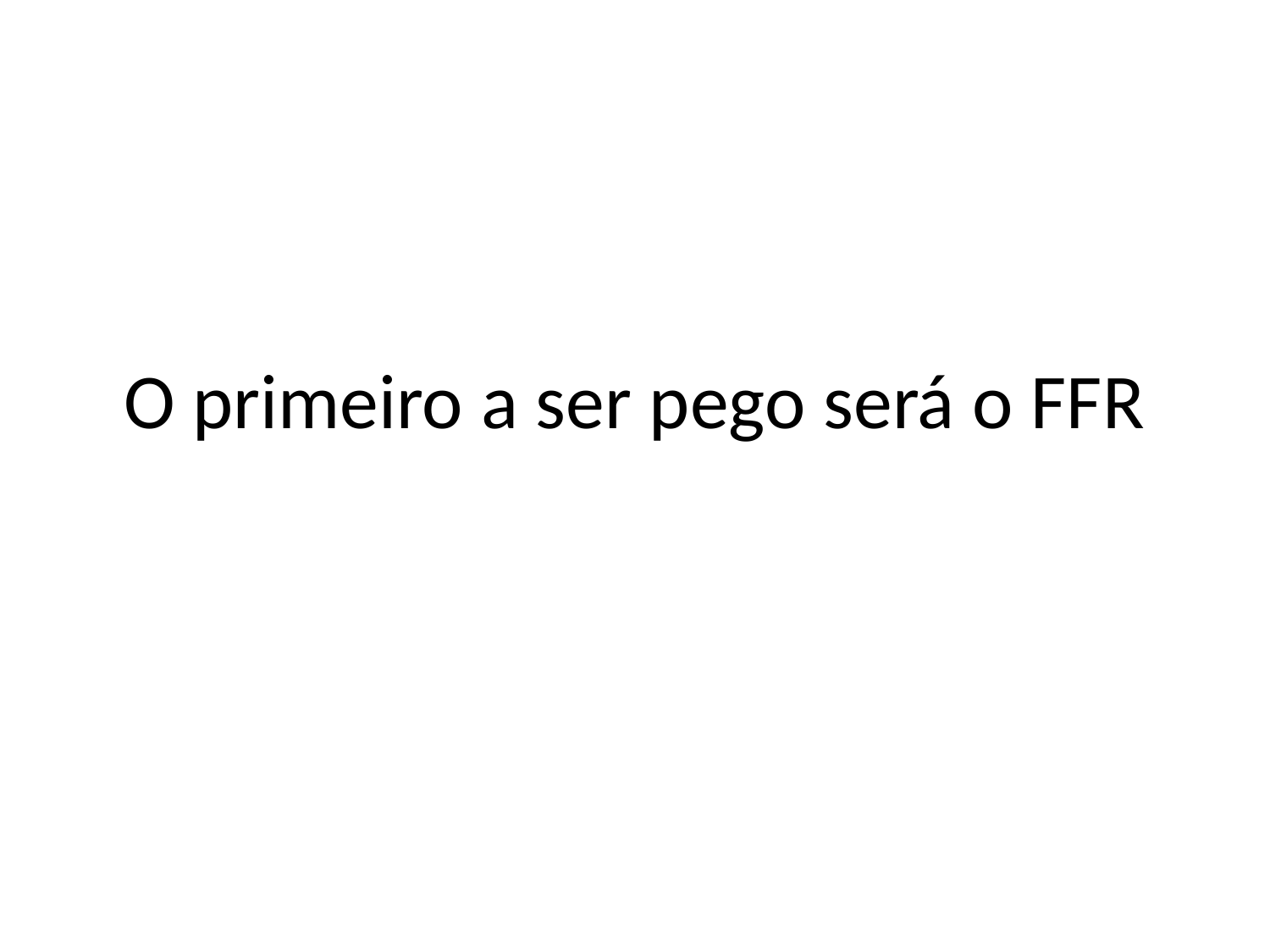

# O primeiro a ser pego será o FFR